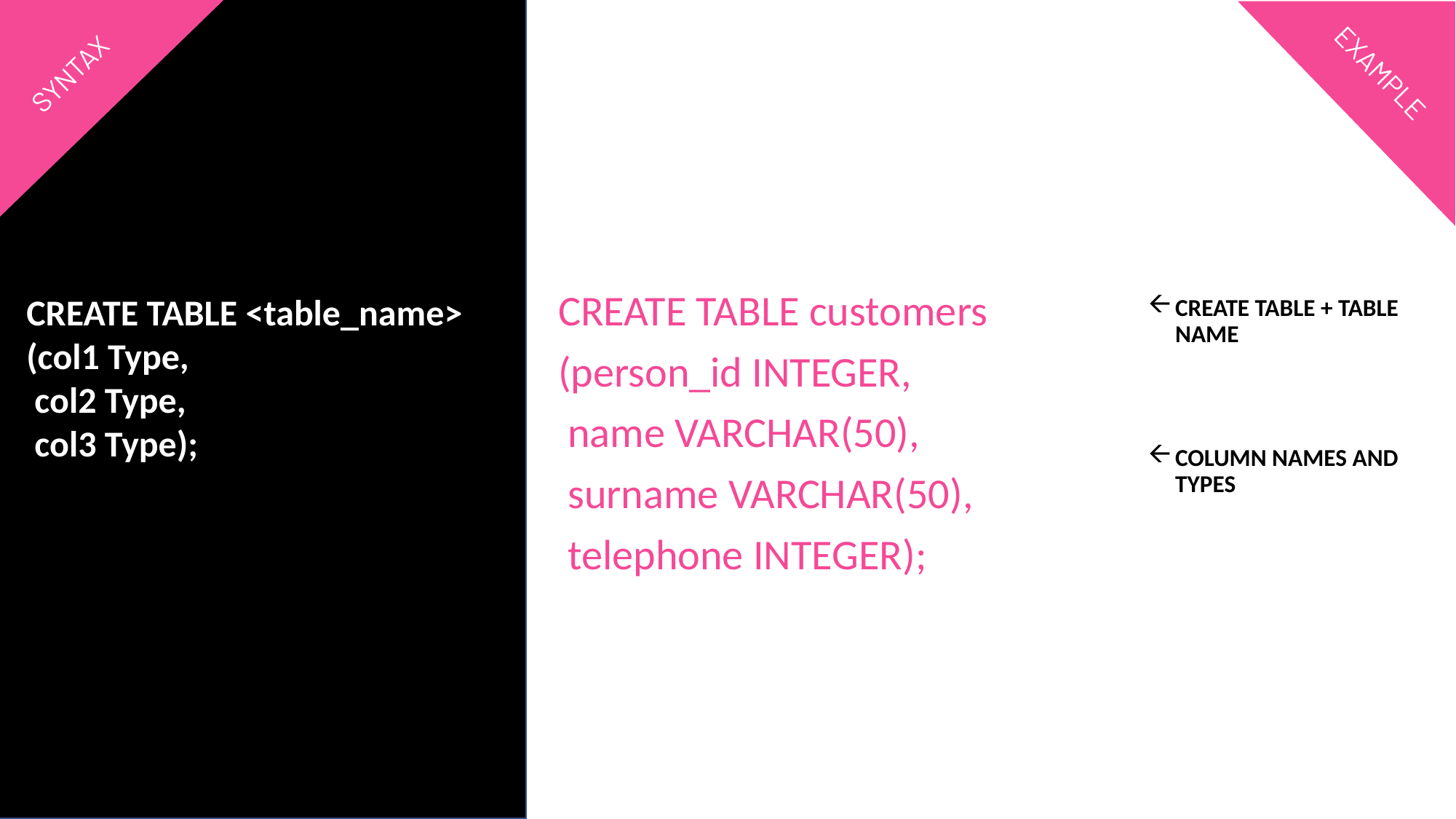

SYNTAX

EXAMPLE

CREATE TABLE <table_name>
(col1 Type,
 col2 Type,
 col3 Type);

CREATE TABLE customers
(person_id INTEGER,
 name VARCHAR(50),
 surname VARCHAR(50),
 telephone INTEGER);

CREATE TABLE + TABLE NAME

COLUMN NAMES AND TYPES